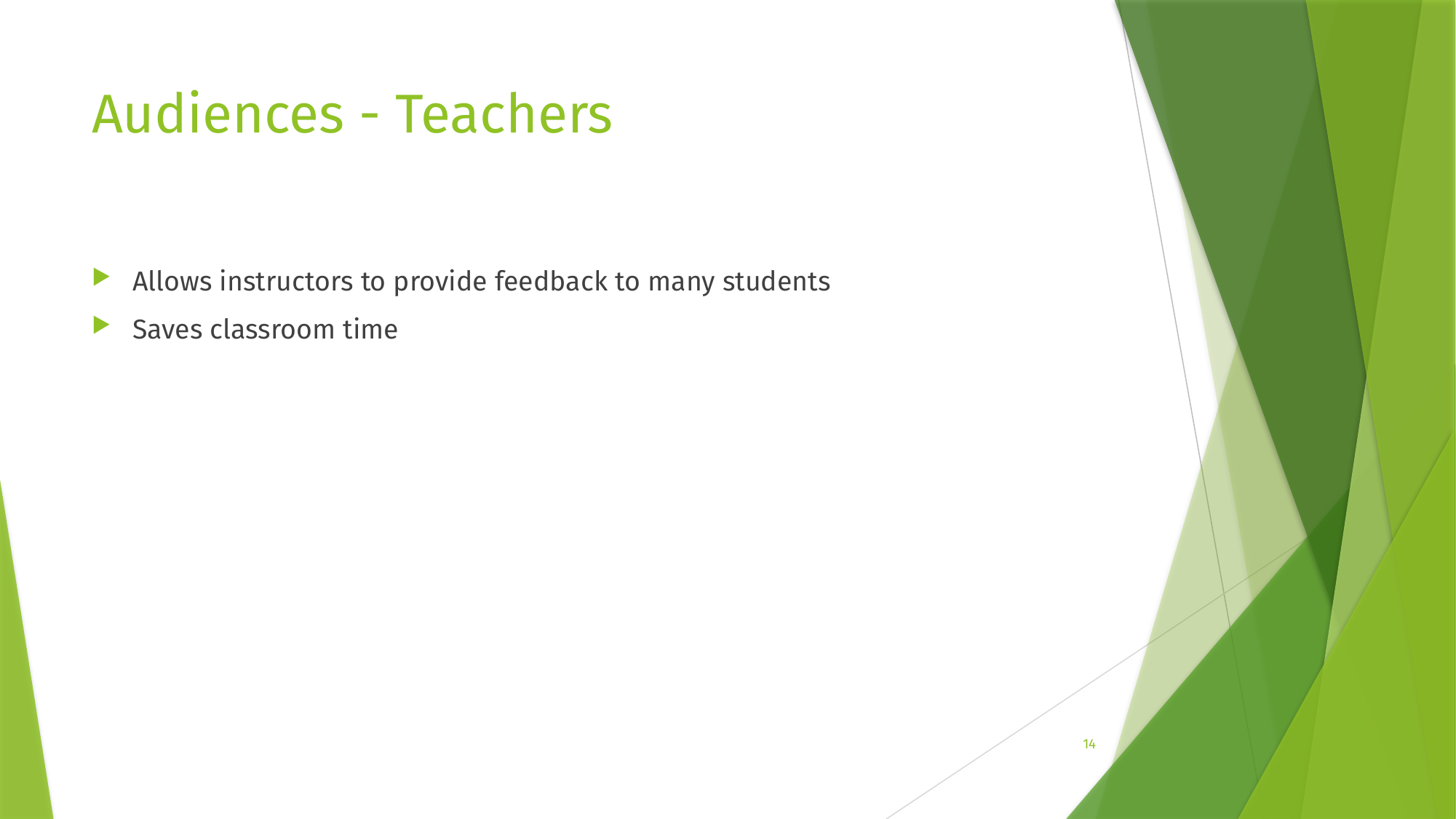

# Audiences - Teachers
Allows instructors to provide feedback to many students
Saves classroom time
14